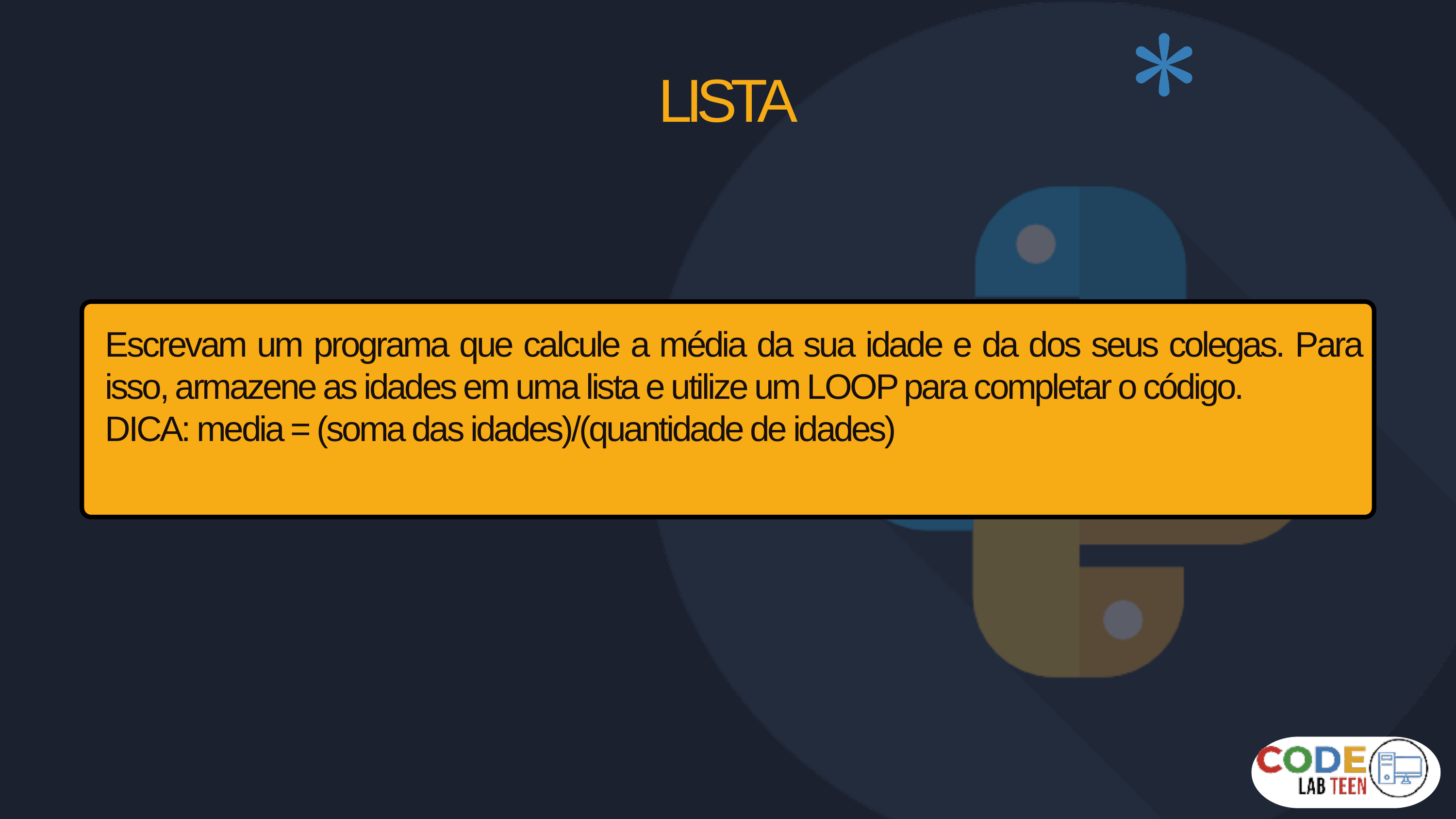

LISTA

Escrevam um programa que calcule a média da sua idade e da dos seus colegas. Para isso, armazene as idades em uma lista e utilize um LOOP para completar o código.
DICA: media = (soma das idades)/(quantidade de idades)